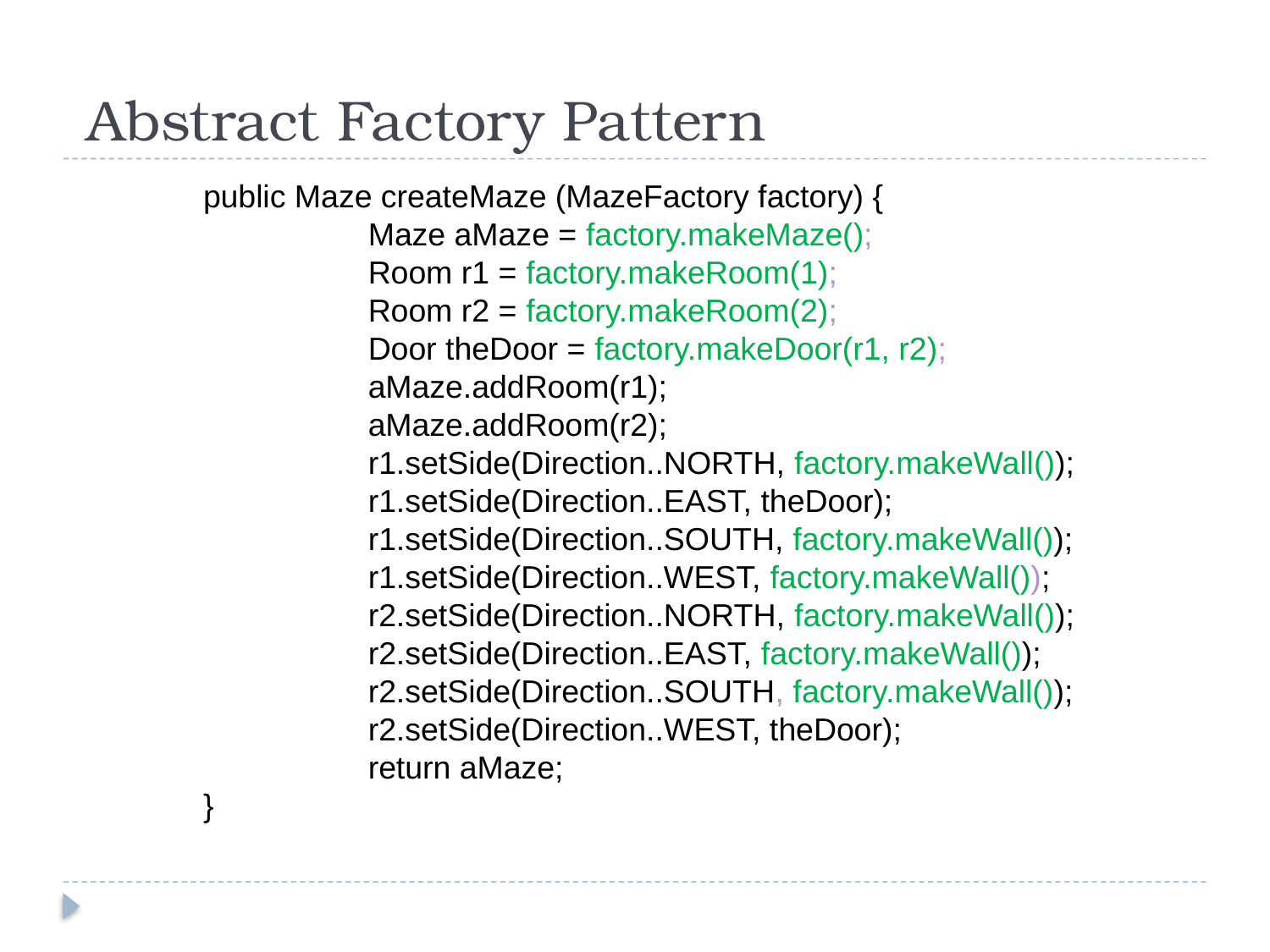

# Abstract Factory Pattern
public Maze createMaze (MazeFactory factory) {
	Maze aMaze = factory.makeMaze();
	Room r1 = factory.makeRoom(1);
	Room r2 = factory.makeRoom(2);
	Door theDoor = factory.makeDoor(r1, r2);
		aMaze.addRoom(r1);
	aMaze.addRoom(r2);
		r1.setSide(Direction..NORTH, factory.makeWall());
	r1.setSide(Direction..EAST, theDoor);
	r1.setSide(Direction..SOUTH, factory.makeWall());
	r1.setSide(Direction..WEST, factory.makeWall()); 			r2.setSide(Direction..NORTH, factory.makeWall());
	r2.setSide(Direction..EAST, factory.makeWall());
	r2.setSide(Direction..SOUTH, factory.makeWall());
	r2.setSide(Direction..WEST, theDoor); 				return aMaze;
}